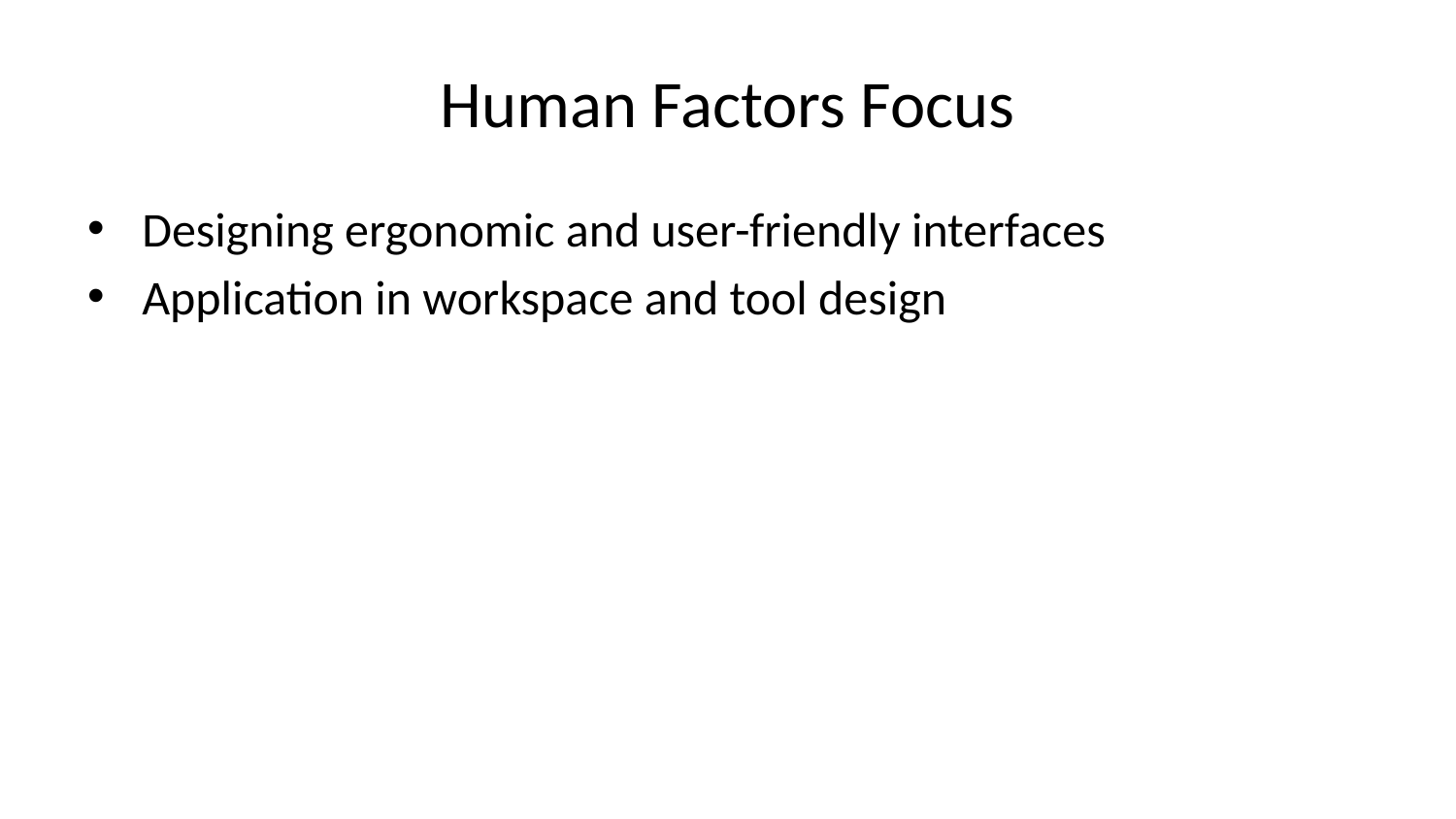

# Human Factors Focus
Designing ergonomic and user-friendly interfaces
Application in workspace and tool design